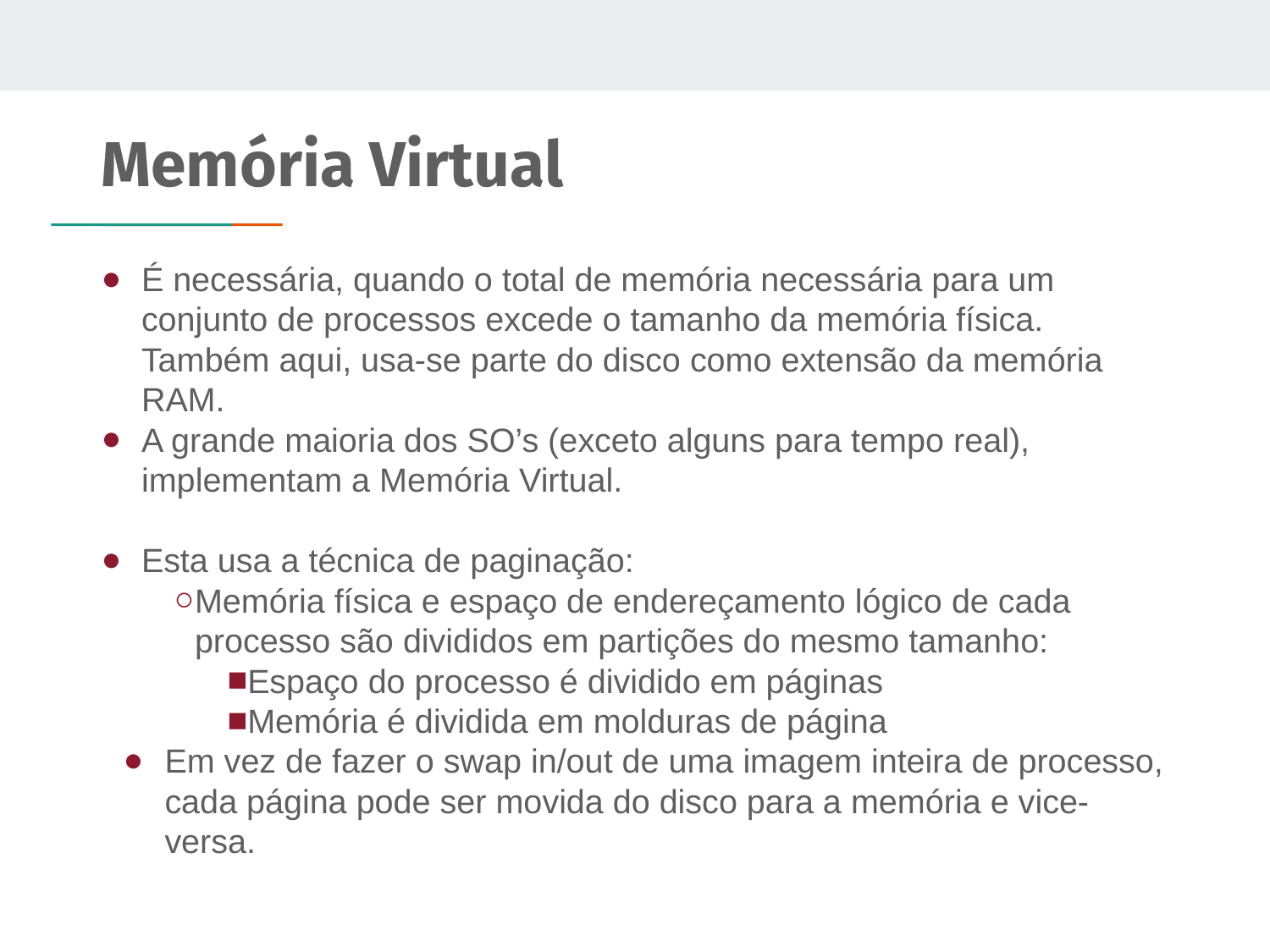

# Memória Virtual
É necessária, quando o total de memória necessária para um conjunto de processos excede o tamanho da memória física. Também aqui, usa-se parte do disco como extensão da memória RAM.
A grande maioria dos SO’s (exceto alguns para tempo real), implementam a Memória Virtual.

Esta usa a técnica de paginação:
Memória física e espaço de endereçamento lógico de cada processo são divididos em partições do mesmo tamanho:
Espaço do processo é dividido em páginas
Memória é dividida em molduras de página
Em vez de fazer o swap in/out de uma imagem inteira de processo, cada página pode ser movida do disco para a memória e vice-versa.